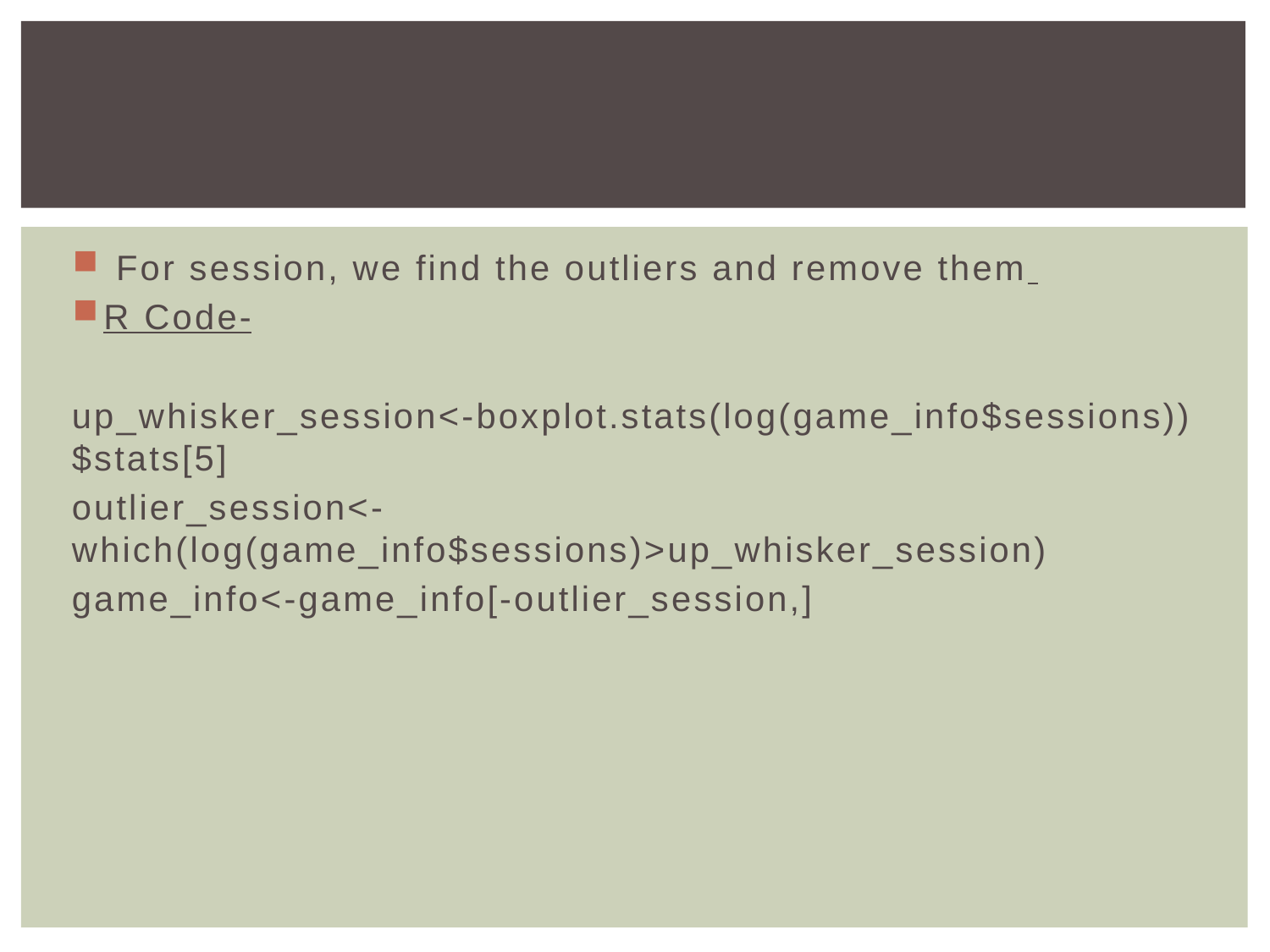

#
 For session, we find the outliers and remove them
R Code-

up_whisker_session<-boxplot.stats(log(game_info$sessions))$stats[5]
outlier_session<-which(log(game_info$sessions)>up_whisker_session)
game_info<-game_info[-outlier_session,]